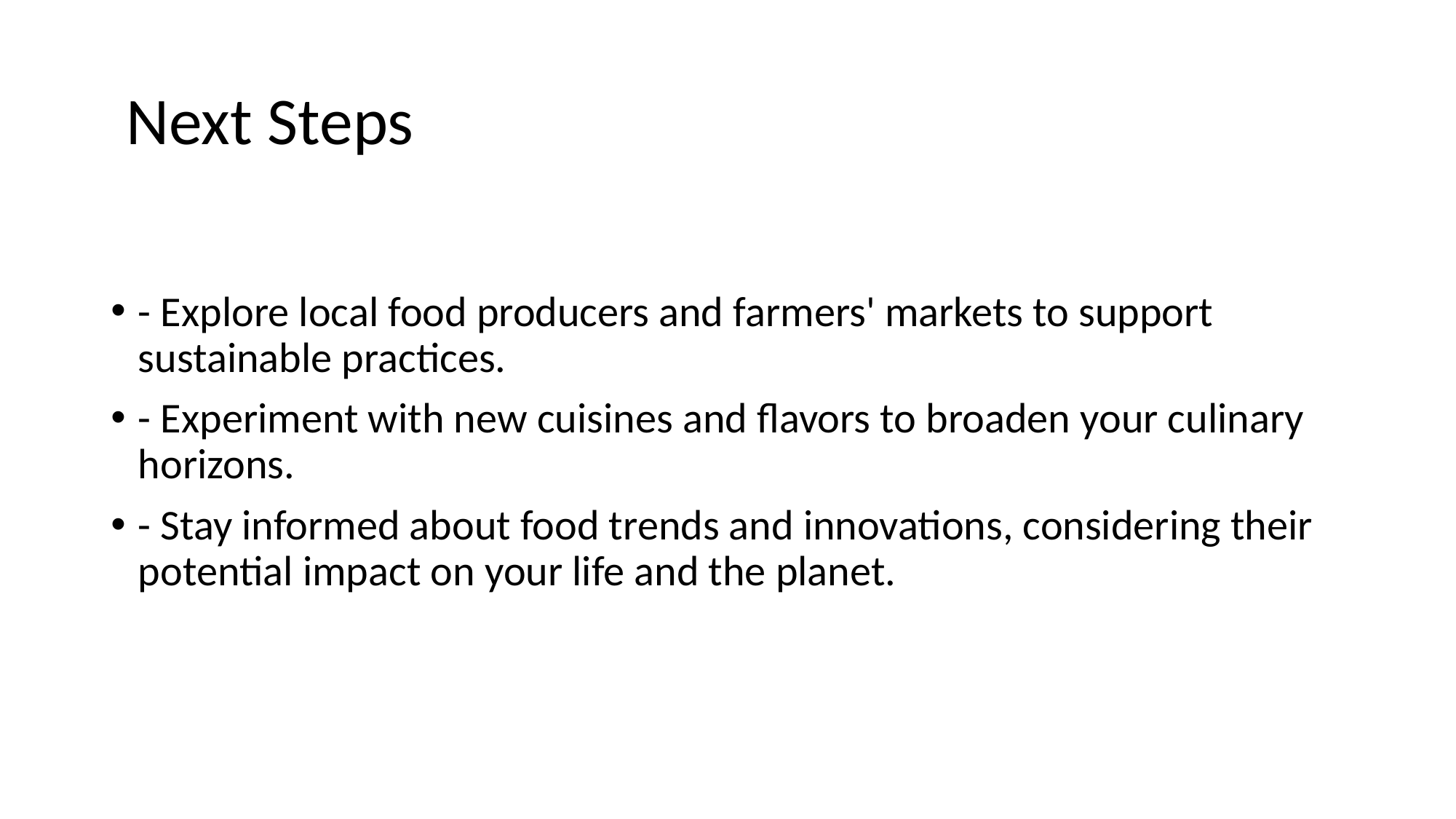

# Next Steps

- Explore local food producers and farmers' markets to support sustainable practices.
- Experiment with new cuisines and flavors to broaden your culinary horizons.
- Stay informed about food trends and innovations, considering their potential impact on your life and the planet.